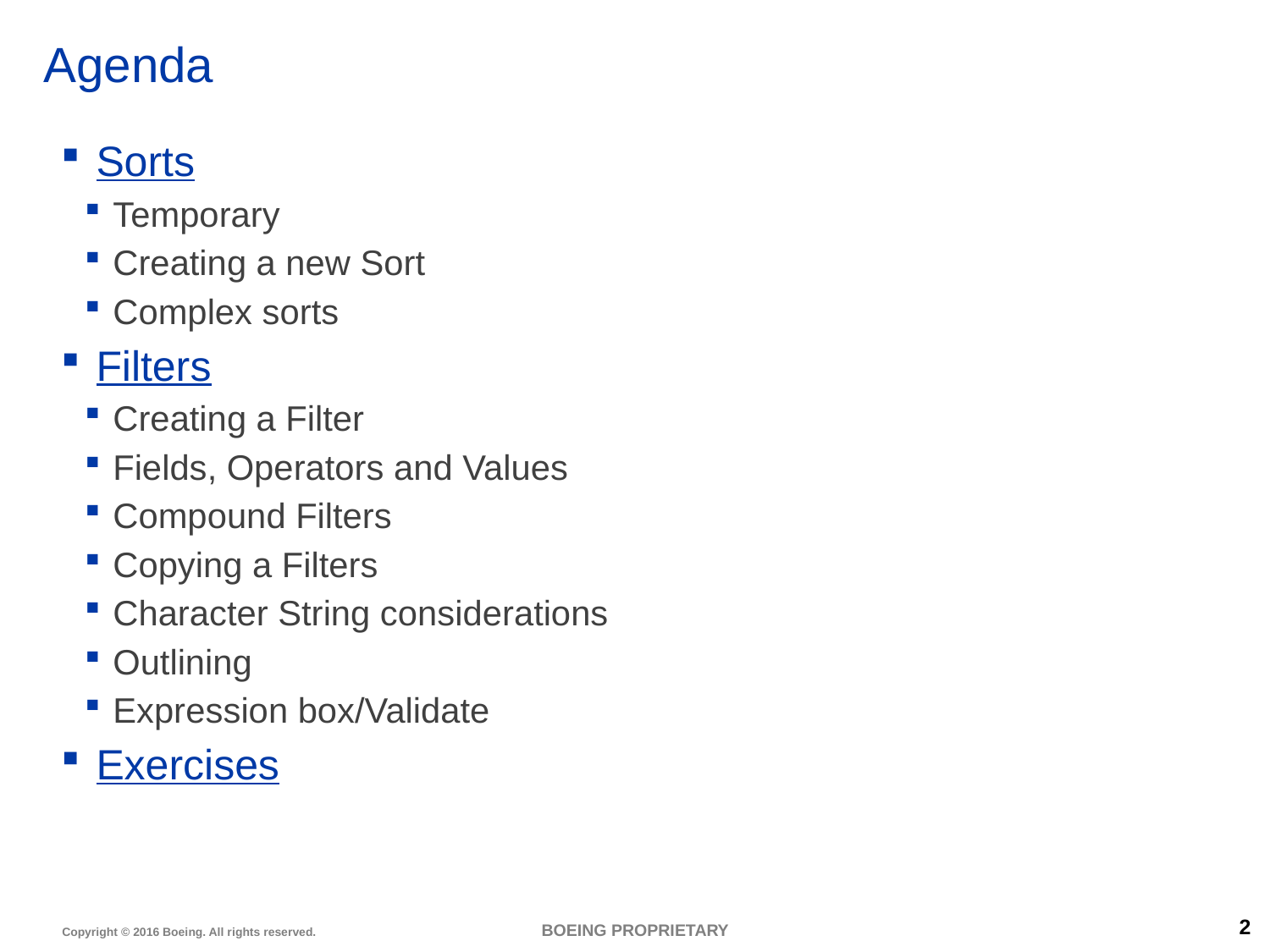

# Agenda
 Sorts
Temporary
Creating a new Sort
Complex sorts
 Filters
Creating a Filter
Fields, Operators and Values
Compound Filters
Copying a Filters
Character String considerations
Outlining
Expression box/Validate
 Exercises

BOEING PROPRIETARY
2